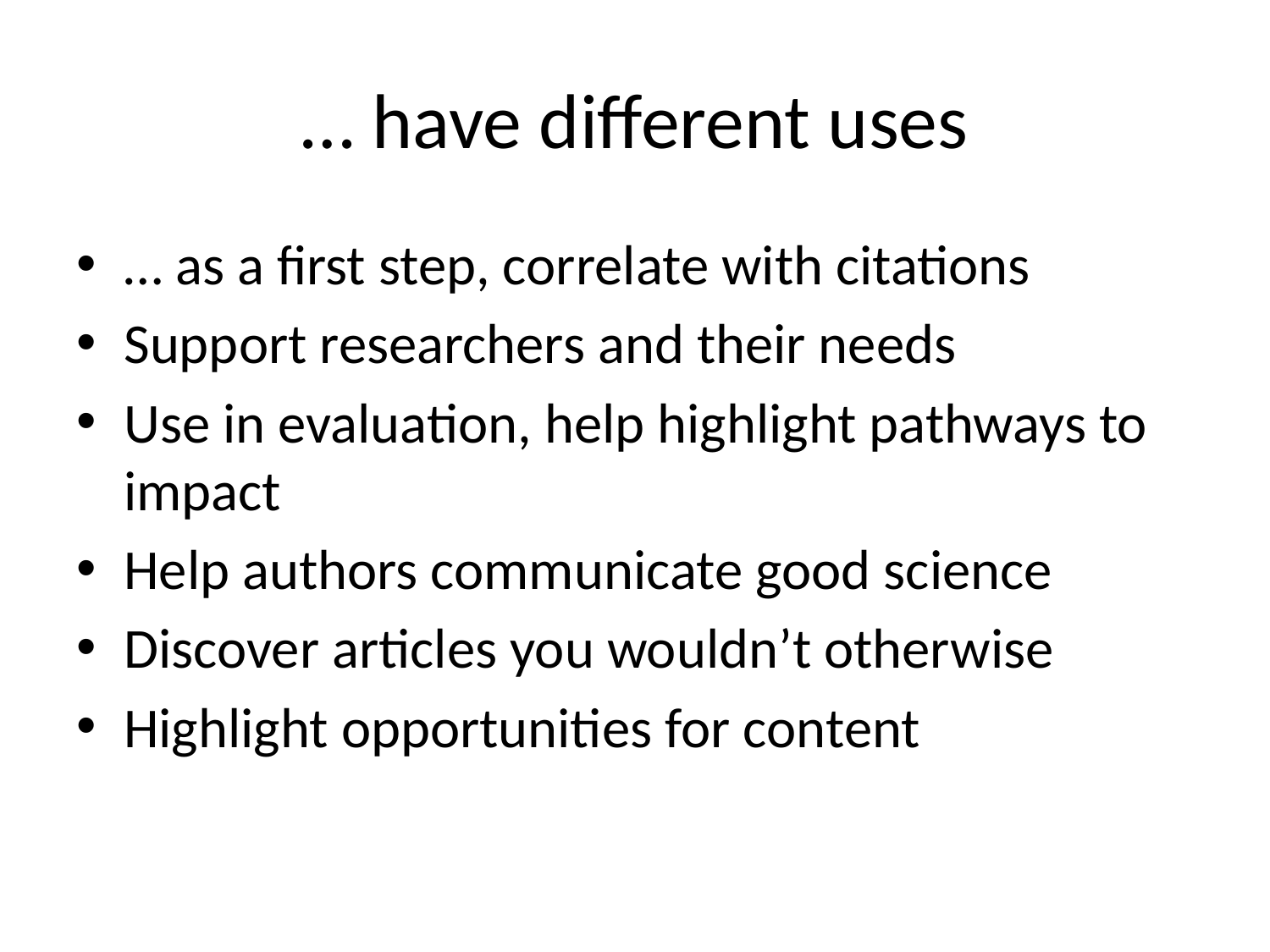

# … have different uses
… as a first step, correlate with citations
Support researchers and their needs
Use in evaluation, help highlight pathways to impact
Help authors communicate good science
Discover articles you wouldn’t otherwise
Highlight opportunities for content